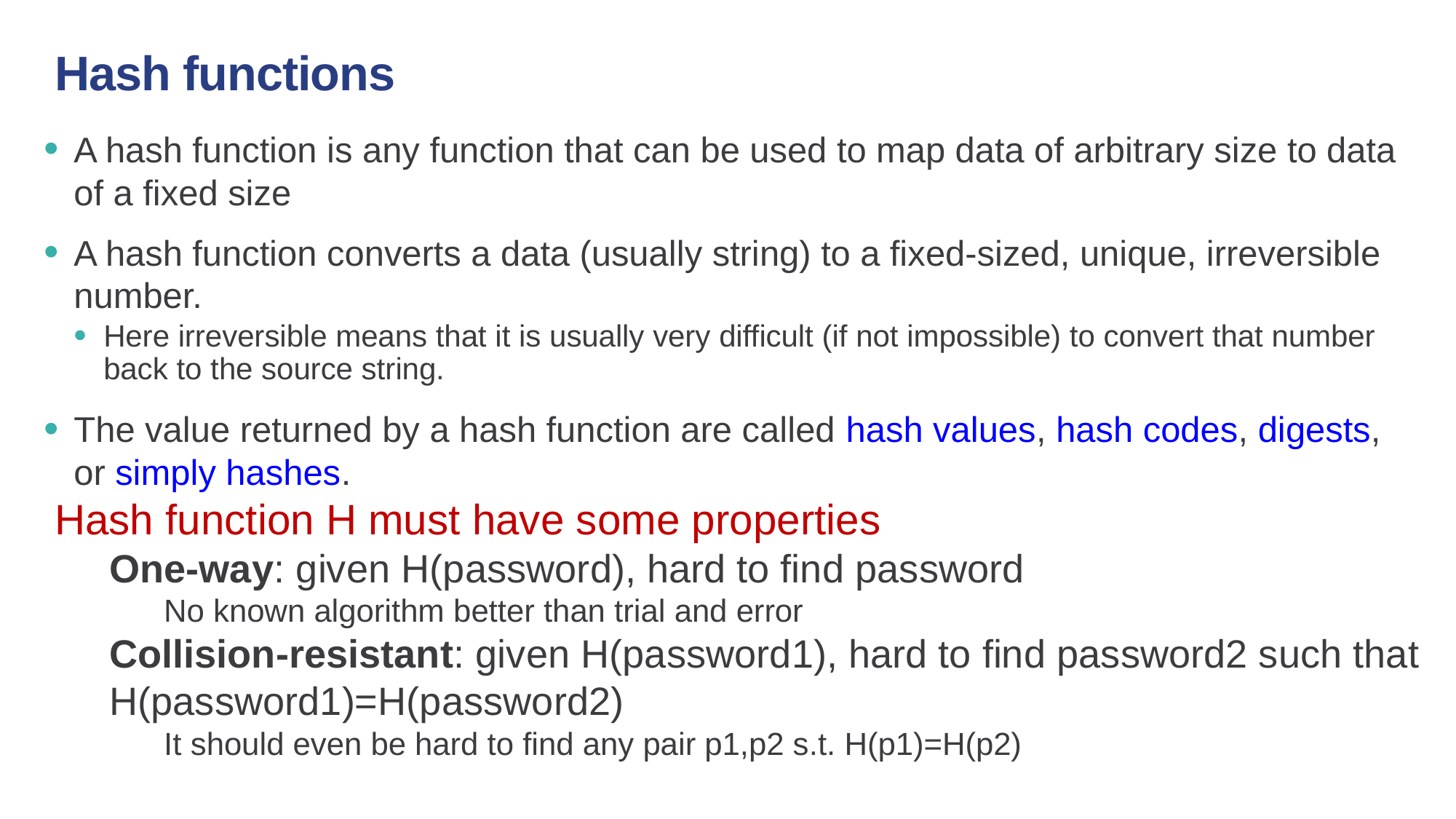

# Hash functions
A hash function is any function that can be used to map data of arbitrary size to data of a fixed size
A hash function converts a data (usually string) to a fixed-sized, unique, irreversible number.
Here irreversible means that it is usually very difficult (if not impossible) to convert that number back to the source string.
The value returned by a hash function are called hash values, hash codes, digests, or simply hashes.
Hash function H must have some properties
One-way: given H(password), hard to find password
No known algorithm better than trial and error
Collision-resistant: given H(password1), hard to find password2 such that H(password1)=H(password2)
It should even be hard to find any pair p1,p2 s.t. H(p1)=H(p2)
31